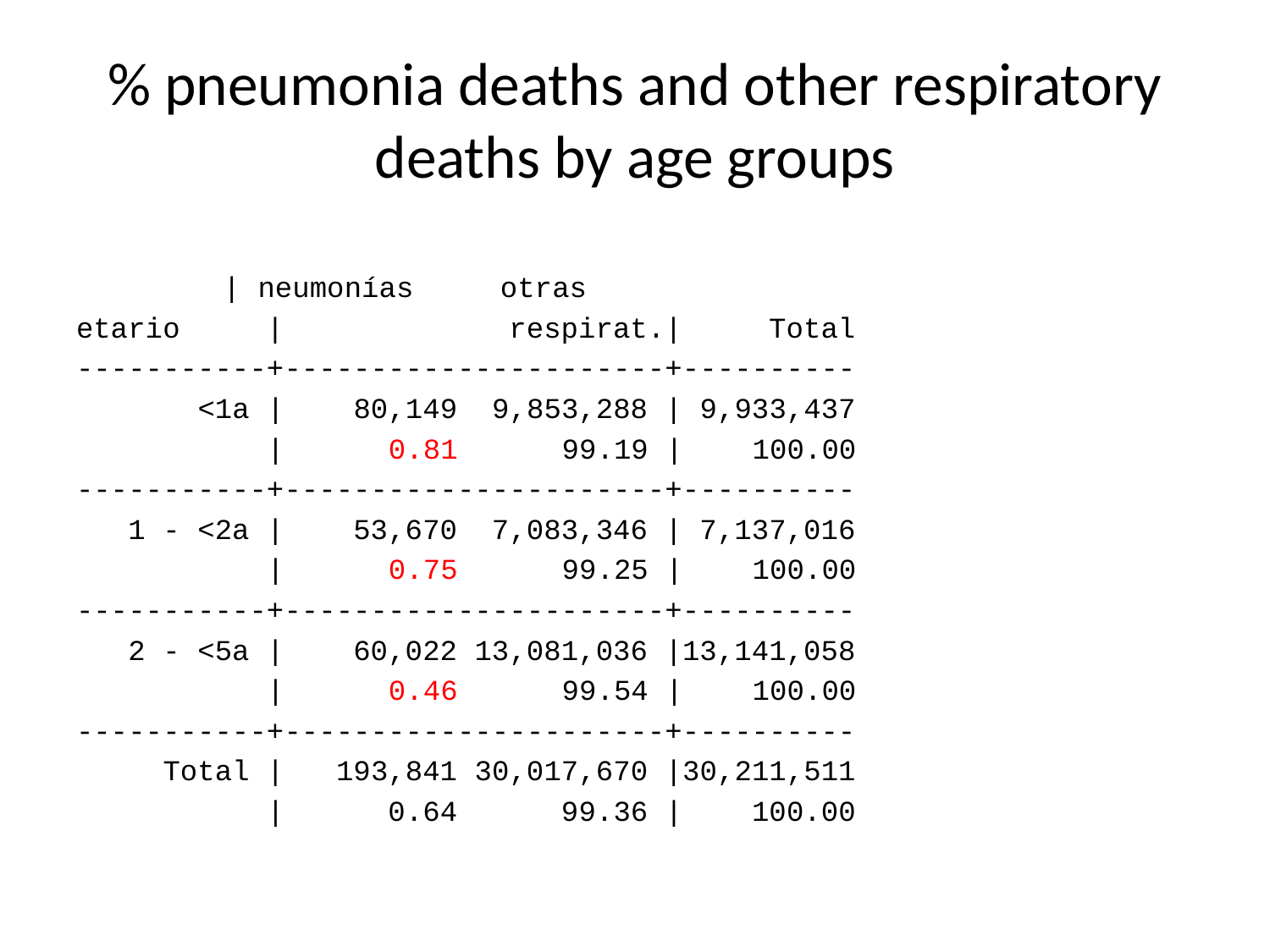

# % pneumonia deaths and other respiratory deaths by age groups

            		 | neumonías     otras
etario     |             respirat.|     Total
-----------+----------------------+----------
       <1a |    80,149  9,853,288 | 9,933,437
           |      0.81      99.19 |    100.00
-----------+----------------------+----------
   1 - <2a |    53,670  7,083,346 | 7,137,016
           |      0.75      99.25 |    100.00
-----------+----------------------+----------
   2 - <5a |    60,022 13,081,036 |13,141,058
           |      0.46      99.54 |    100.00
-----------+----------------------+----------
     Total |   193,841 30,017,670 |30,211,511
           |      0.64      99.36 |    100.00